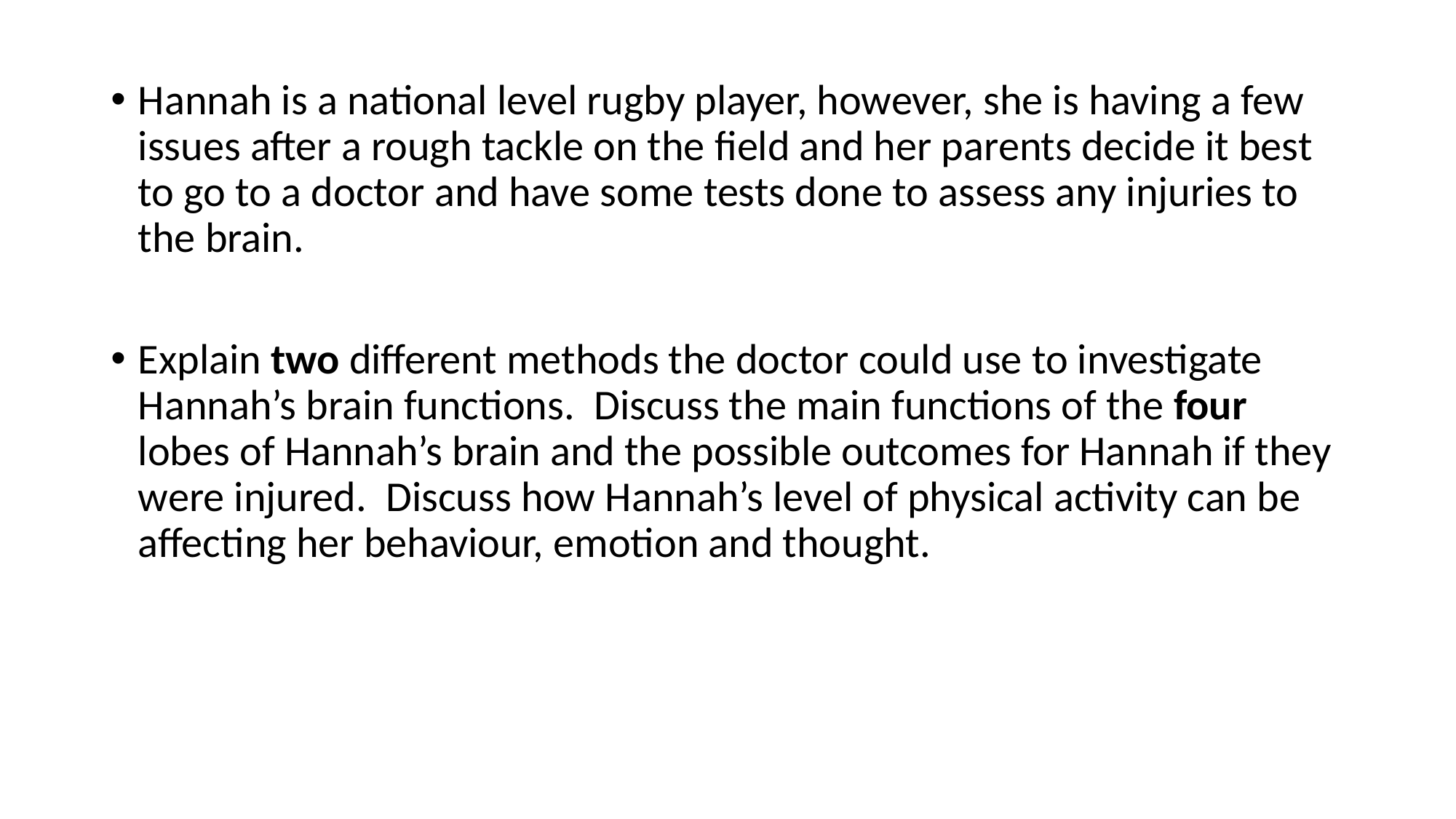

Hannah is a national level rugby player, however, she is having a few issues after a rough tackle on the field and her parents decide it best to go to a doctor and have some tests done to assess any injuries to the brain.

Explain two different methods the doctor could use to investigate Hannah’s brain functions.  Discuss the main functions of the four lobes of Hannah’s brain and the possible outcomes for Hannah if they were injured.  Discuss how Hannah’s level of physical activity can be affecting her behaviour, emotion and thought.